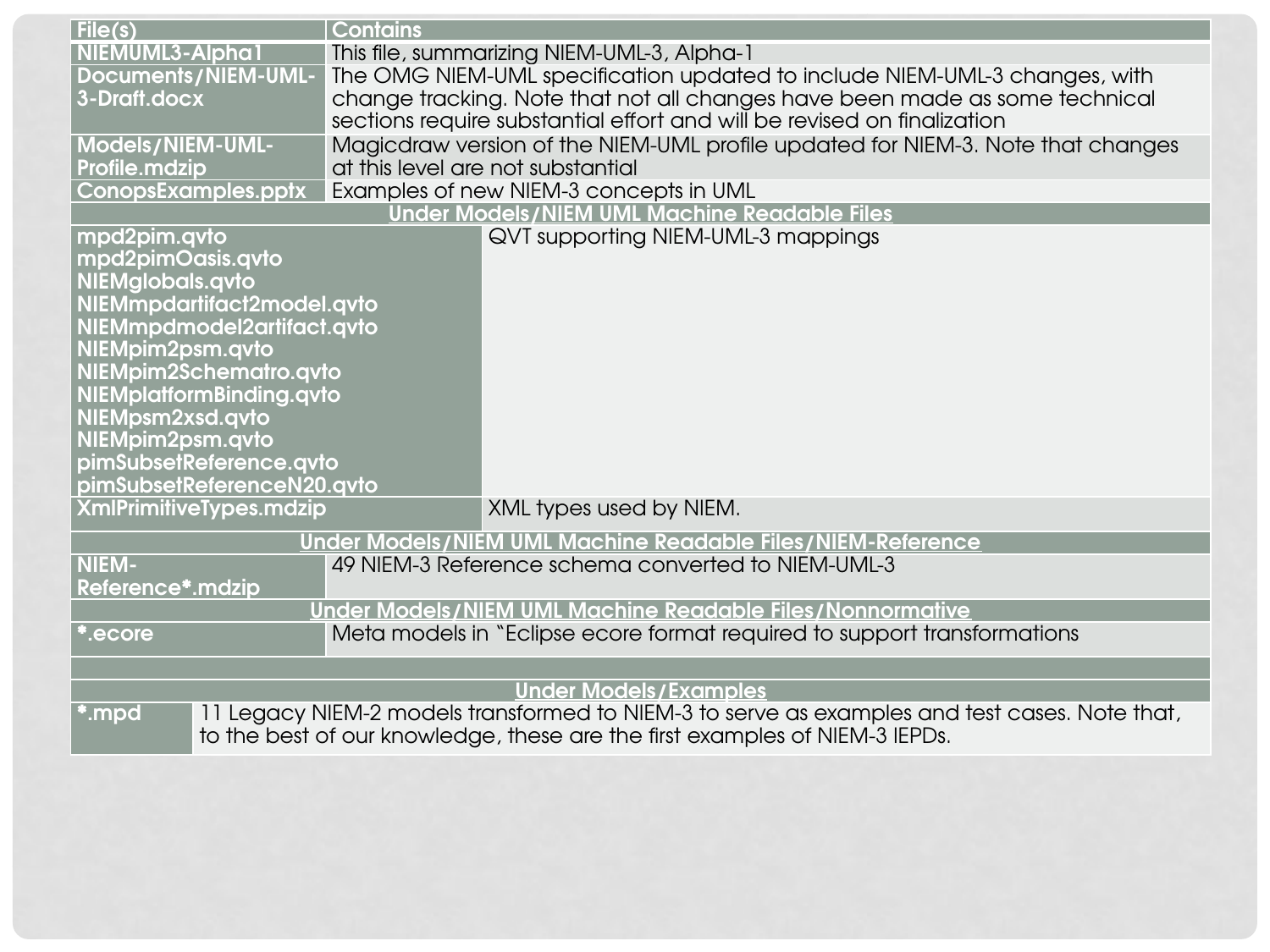

| File(s) |  | Contains |  |
| --- | --- | --- | --- |
| NIEMUML3-Alpha1 |  | This file, summarizing NIEM-UML-3, Alpha-1 |  |
| Documents/NIEM-UML-3-Draft.docx |  | The OMG NIEM-UML specification updated to include NIEM-UML-3 changes, with change tracking. Note that not all changes have been made as some technical sections require substantial effort and will be revised on finalization |  |
| Models/NIEM-UML-Profile.mdzip |  | Magicdraw version of the NIEM-UML profile updated for NIEM-3. Note that changes at this level are not substantial |  |
| ConopsExamples.pptx |  | Examples of new NIEM-3 concepts in UML |  |
| Under Models/NIEM UML Machine Readable Files |  |  |  |
| mpd2pim.qvto mpd2pimOasis.qvto NIEMglobals.qvto NIEMmpdartifact2model.qvto NIEMmpdmodel2artifact.qvto NIEMpim2psm.qvto NIEMpim2Schematro.qvto NIEMplatformBinding.qvto NIEMpsm2xsd.qvto NIEMpim2psm.qvto pimSubsetReference.qvto pimSubsetReferenceN20.qvto |  |  | QVT supporting NIEM-UML-3 mappings |
| XmlPrimitiveTypes.mdzip |  |  | XML types used by NIEM. |
| Under Models/NIEM UML Machine Readable Files/NIEM-Reference |  |  |  |
| NIEM-Reference\*.mdzip |  | 49 NIEM-3 Reference schema converted to NIEM-UML-3 |  |
| Under Models/NIEM UML Machine Readable Files/Nonnormative |  |  |  |
| \*.ecore |  | Meta models in “Eclipse ecore format required to support transformations |  |
|  |  |  |  |
| Under Models/Examples |  |  |  |
| \*.mpd | 11 Legacy NIEM-2 models transformed to NIEM-3 to serve as examples and test cases. Note that, to the best of our knowledge, these are the first examples of NIEM-3 IEPDs. |  |  |